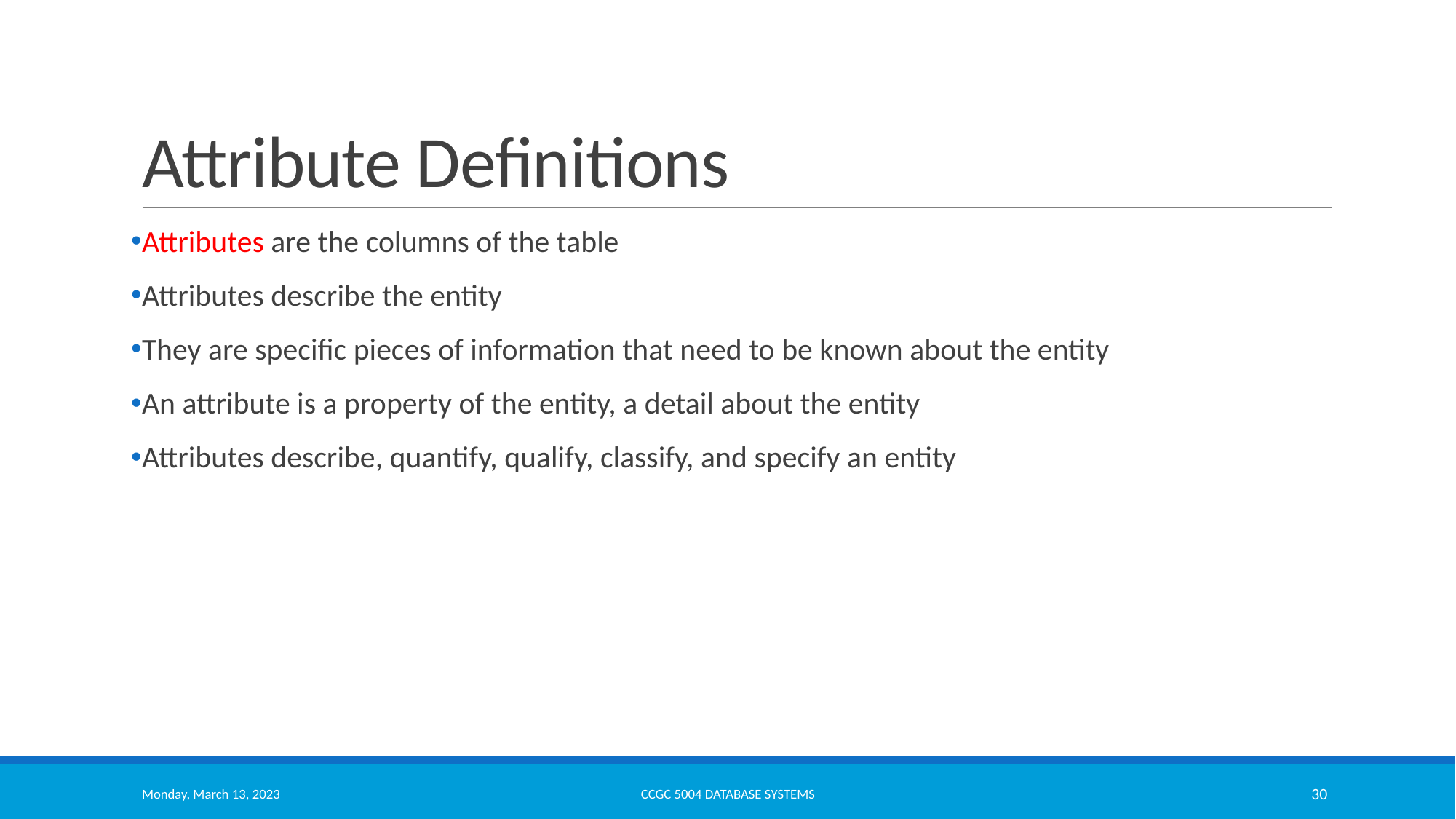

# Attribute Definitions
Attributes are the columns of the table
Attributes describe the entity
They are specific pieces of information that need to be known about the entity
An attribute is a property of the entity, a detail about the entity
Attributes describe, quantify, qualify, classify, and specify an entity

Monday, March 13, 2023
CCGC 5004 Database Systems
30